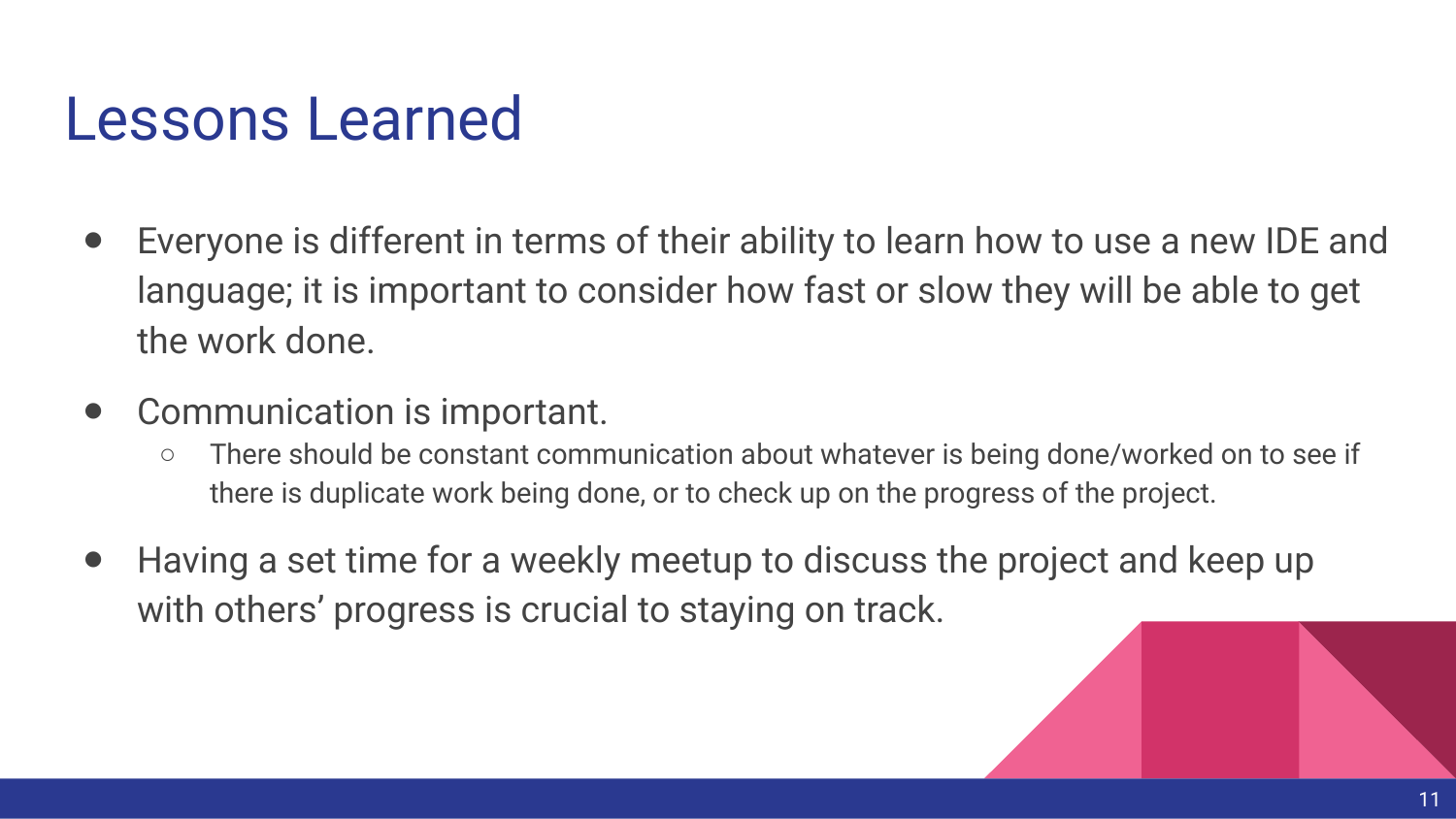

# Lessons Learned
Everyone is different in terms of their ability to learn how to use a new IDE and language; it is important to consider how fast or slow they will be able to get the work done.
Communication is important.
There should be constant communication about whatever is being done/worked on to see if there is duplicate work being done, or to check up on the progress of the project.
Having a set time for a weekly meetup to discuss the project and keep up with others’ progress is crucial to staying on track.
11